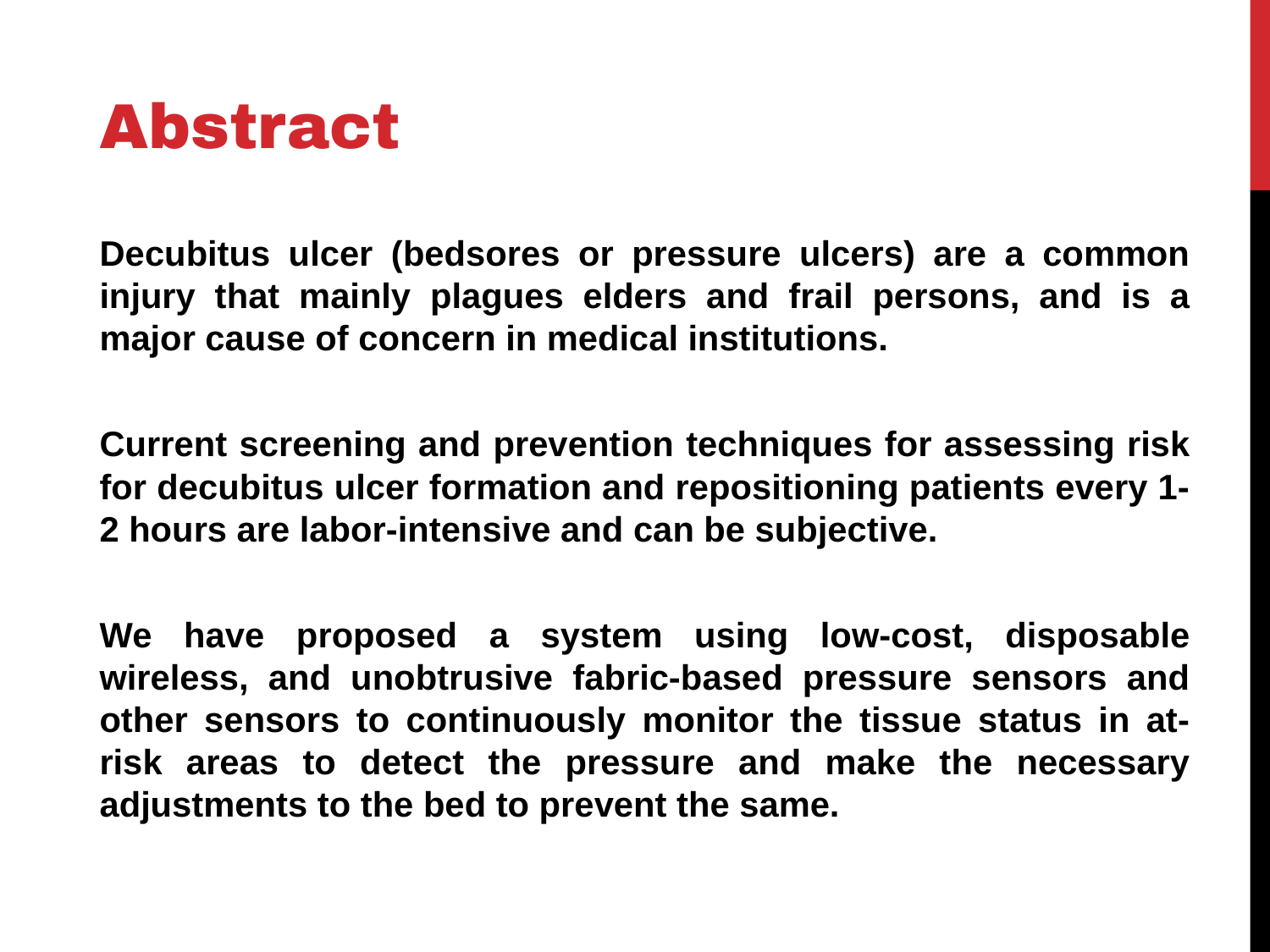

# Abstract
Decubitus ulcer (bedsores or pressure ulcers) are a common injury that mainly plagues elders and frail persons, and is a major cause of concern in medical institutions.

Current screening and prevention techniques for assessing risk for decubitus ulcer formation and repositioning patients every 1-2 hours are labor-intensive and can be subjective.

We have proposed a system using low-cost, disposable wireless, and unobtrusive fabric-based pressure sensors and other sensors to continuously monitor the tissue status in at-risk areas to detect the pressure and make the necessary adjustments to the bed to prevent the same.